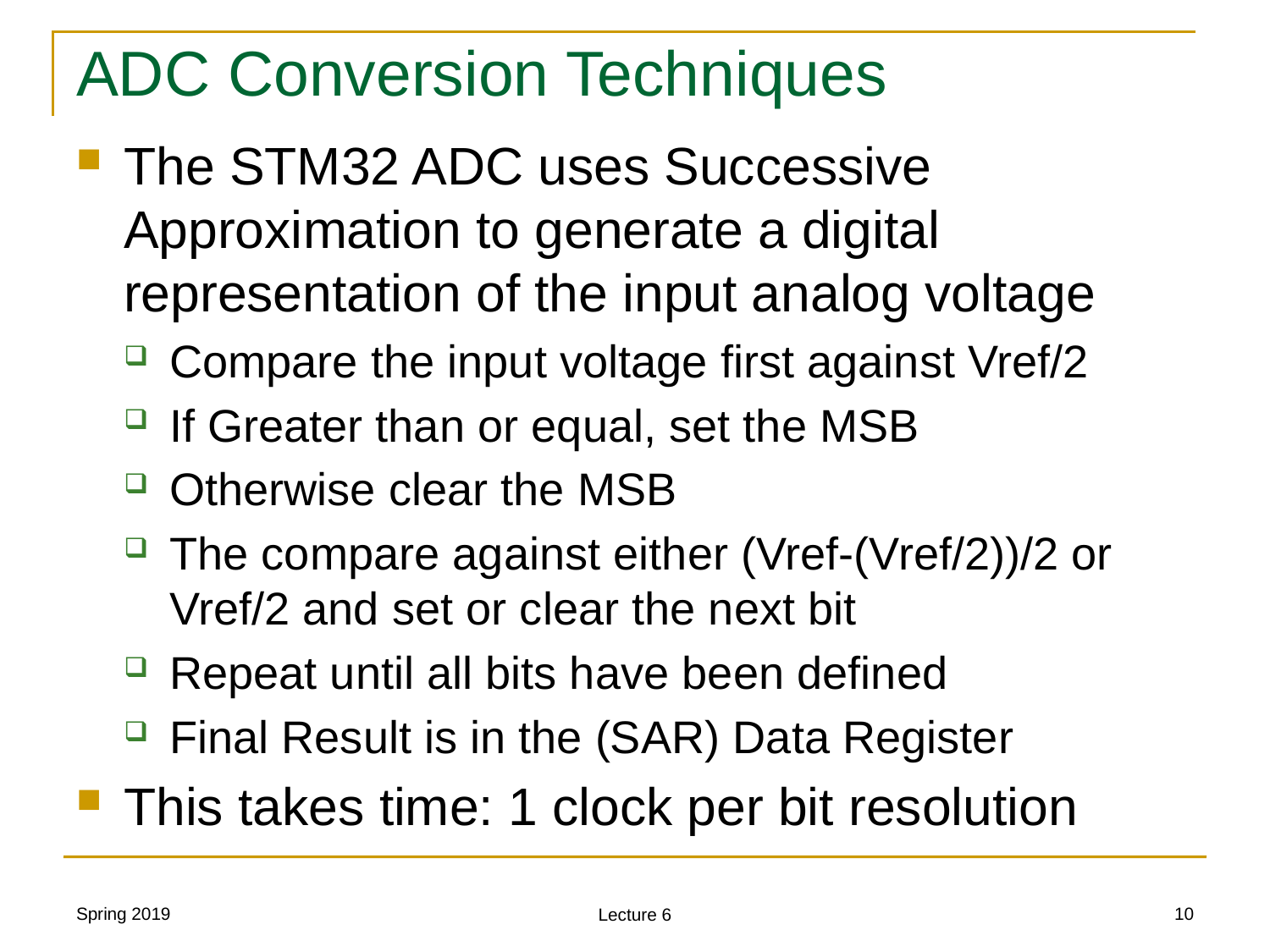

# ADC Conversion Techniques
The STM32 ADC uses Successive Approximation to generate a digital representation of the input analog voltage
Compare the input voltage first against Vref/2
If Greater than or equal, set the MSB
Otherwise clear the MSB
The compare against either (Vref-(Vref/2))/2 or Vref/2 and set or clear the next bit
Repeat until all bits have been defined
Final Result is in the (SAR) Data Register
This takes time: 1 clock per bit resolution
Spring 2019
10
Lecture 6